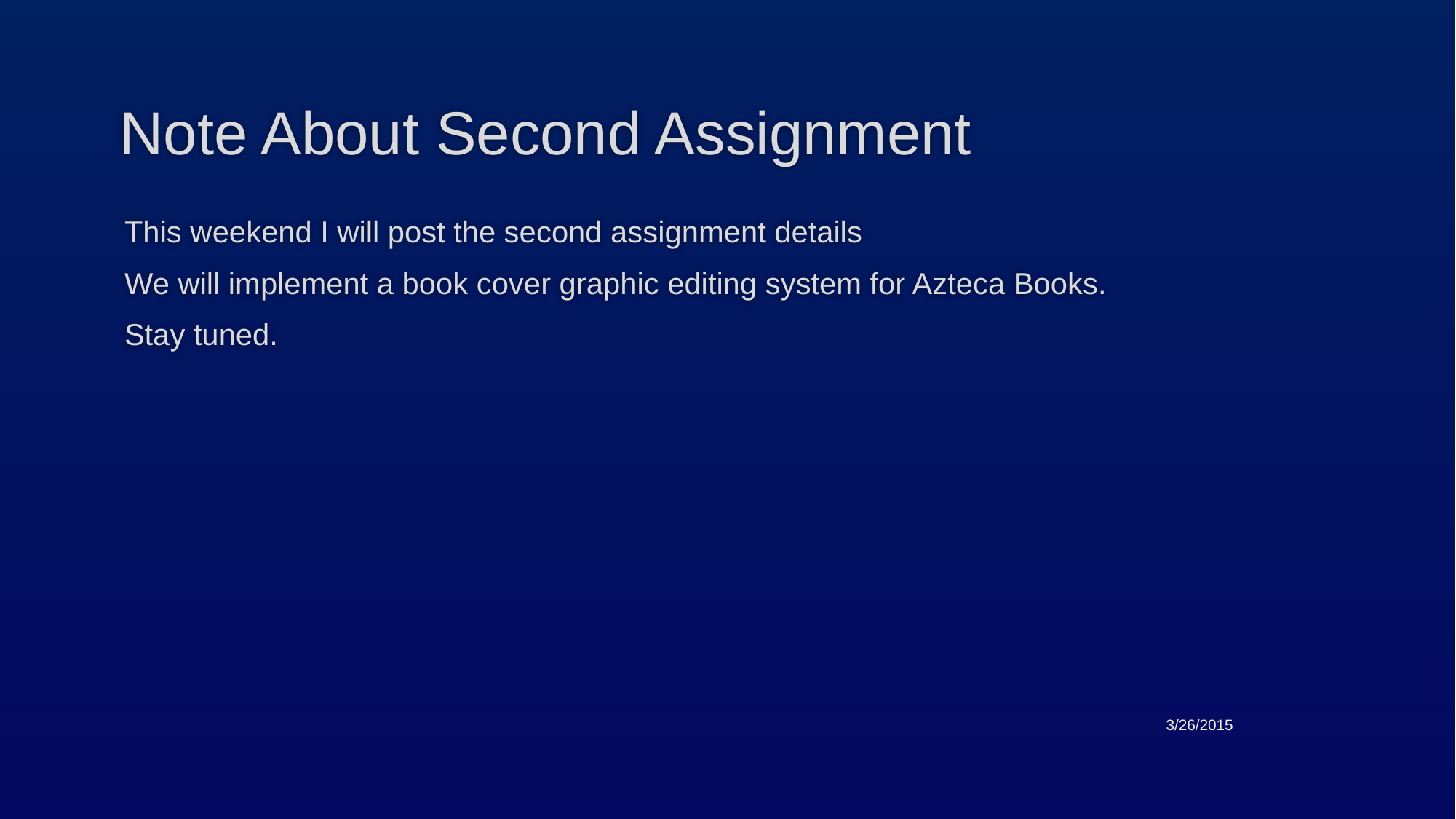

# Note About Second Assignment
This weekend I will post the second assignment details
We will implement a book cover graphic editing system for Azteca Books.
Stay tuned.
3/26/2015